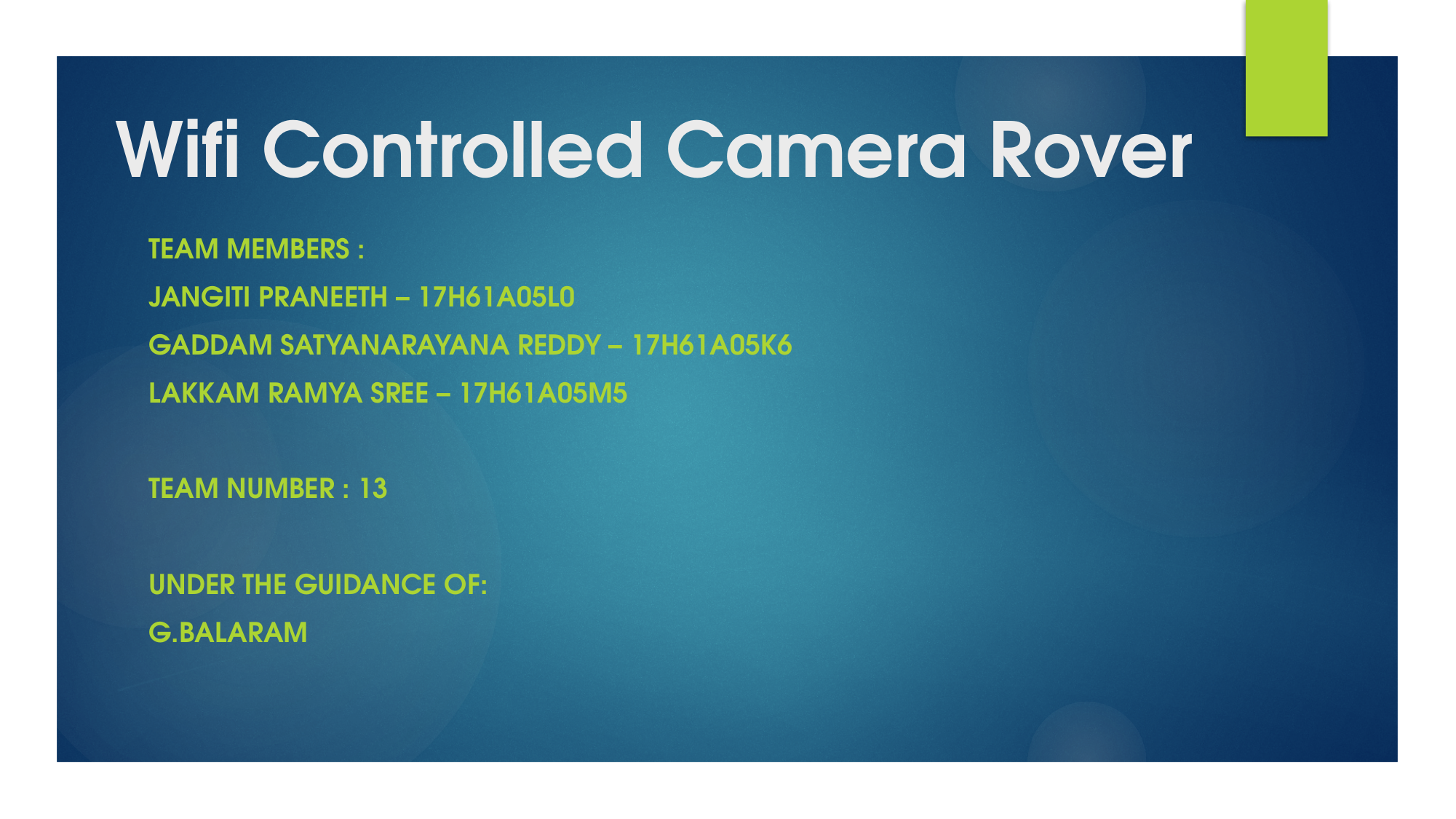

# Wifi Controlled Camera Rover
TeaM MEMBERS :
Jangiti praneeth – 17h61a05L0
Gaddam Satyanarayana reddy – 17h61a05k6
Lakkam ramya sree – 17h61a05m5

Team number : 13

Under the guidance of:
G.Balaram